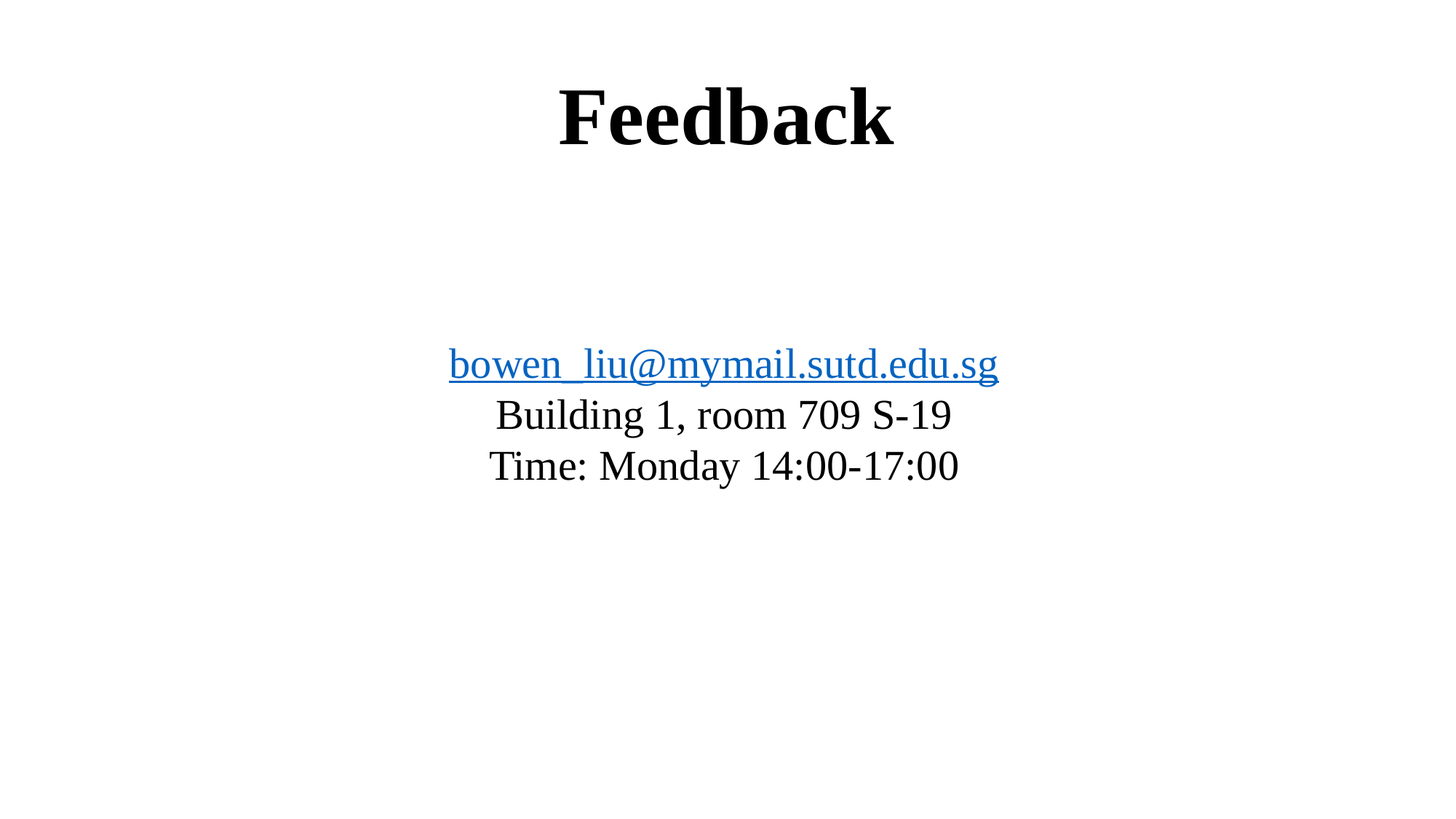

Feedback
bowen_liu@mymail.sutd.edu.sg
Building 1, room 709 S-19
Time: Monday 14:00-17:00